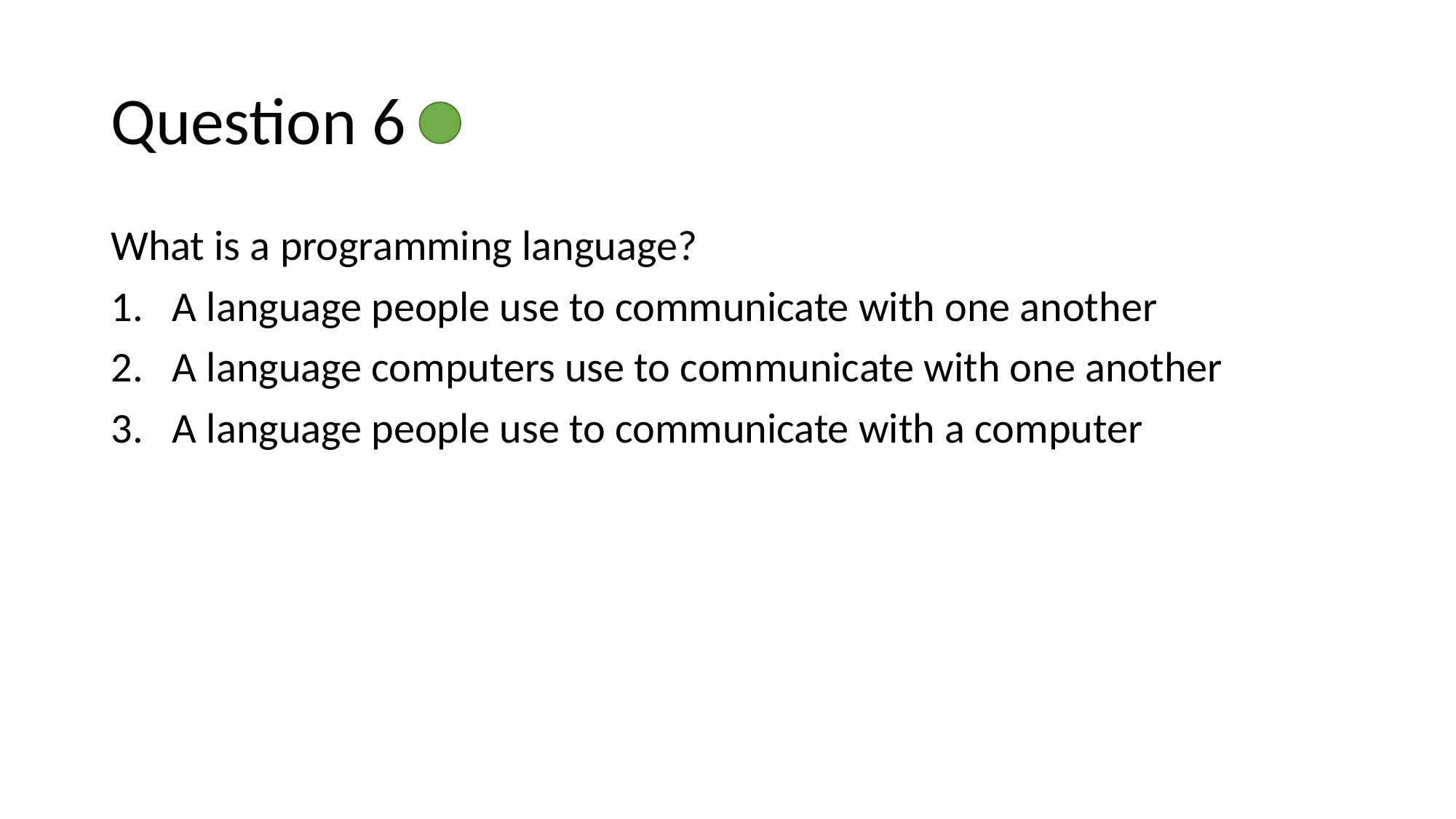

# Question 6

What is a programming language?
A language people use to communicate with one another
A language computers use to communicate with one another
A language people use to communicate with a computer